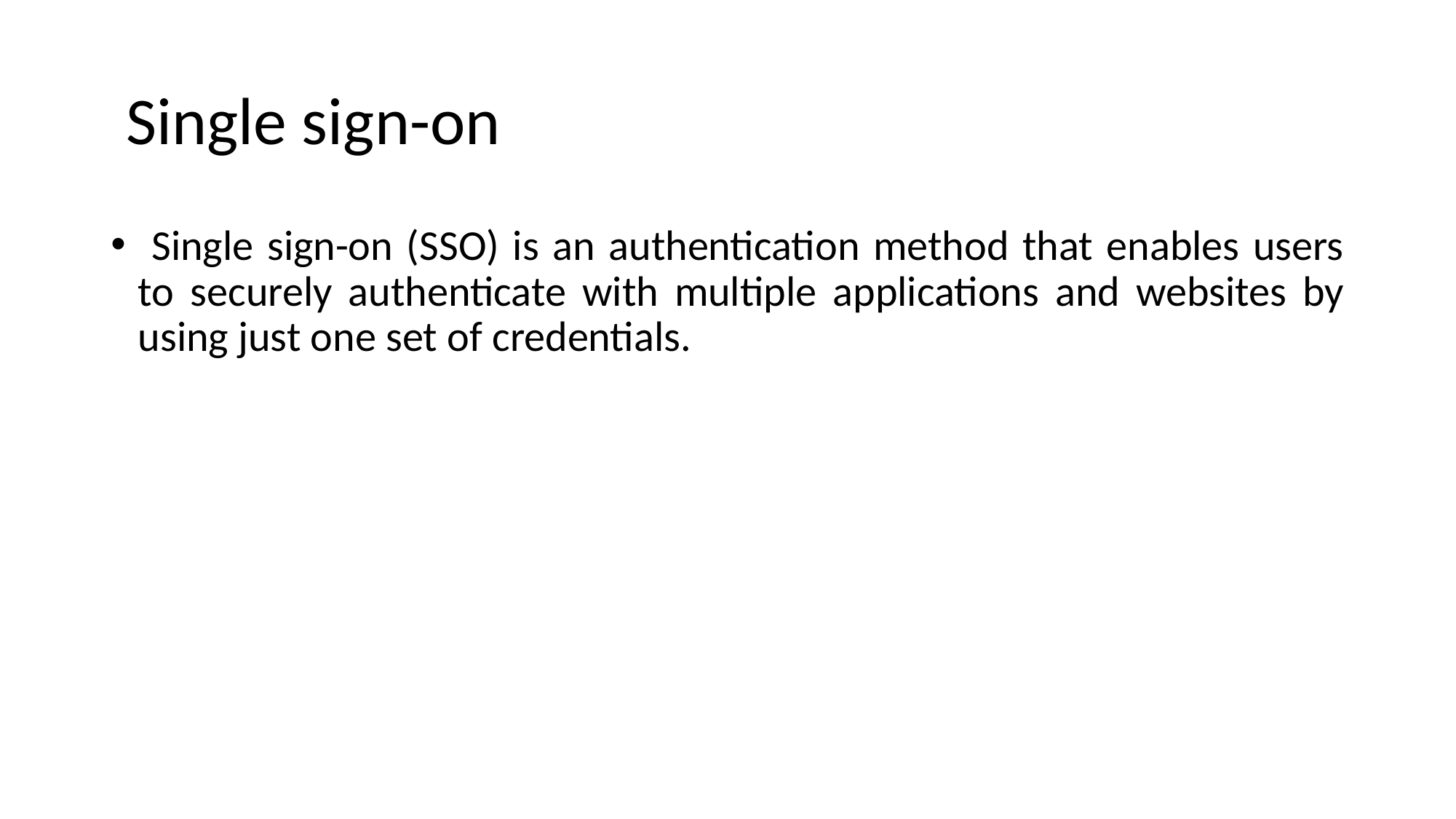

# Single sign-on
 Single sign-on (SSO) is an authentication method that enables users to securely authenticate with multiple applications and websites by using just one set of credentials.